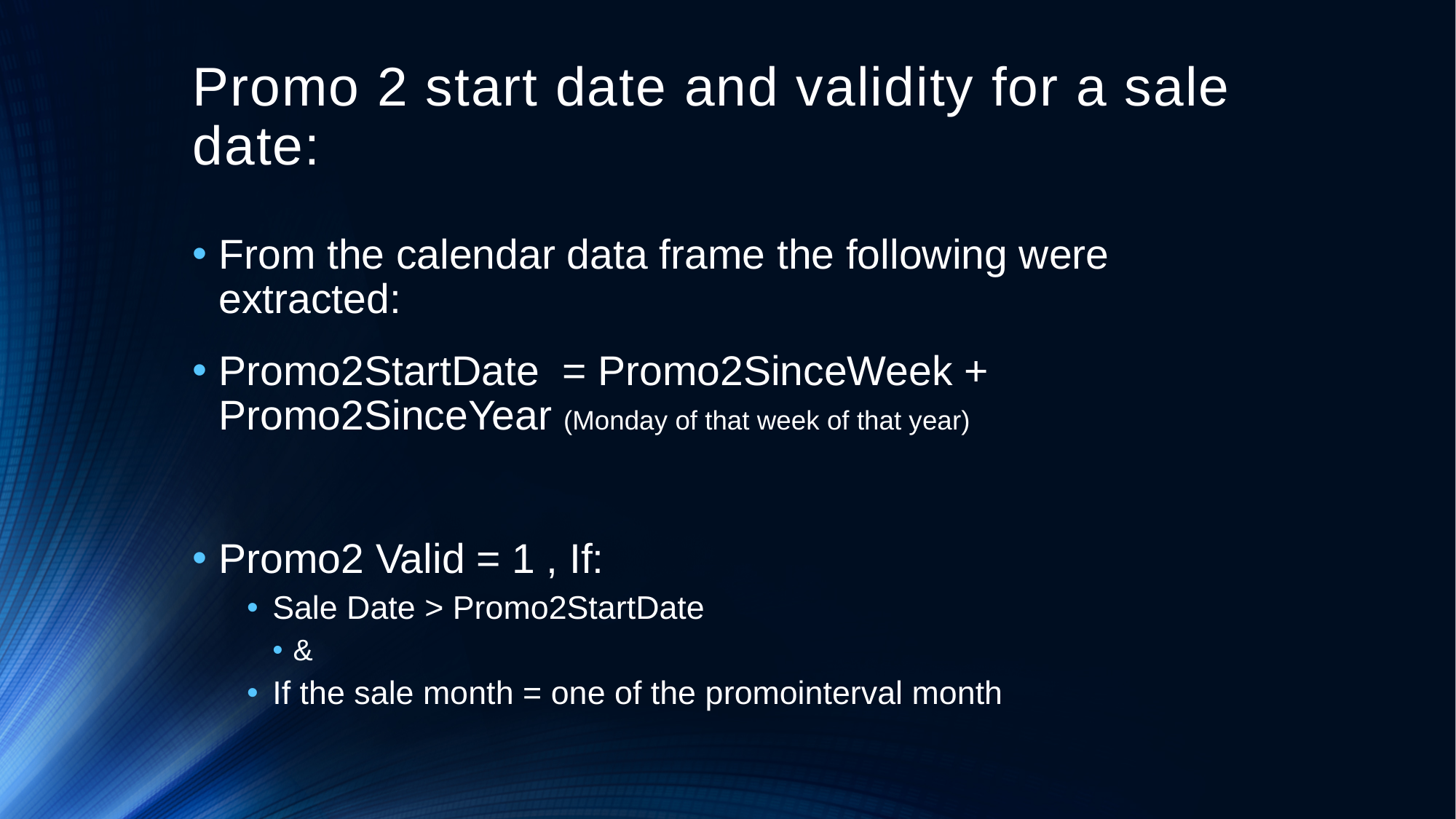

# Promo 2 start date and validity for a sale date:
From the calendar data frame the following were extracted:
Promo2StartDate  = Promo2SinceWeek + Promo2SinceYear (Monday of that week of that year)

Promo2 Valid = 1 , If:
Sale Date > Promo2StartDate
&
If the sale month = one of the promointerval month